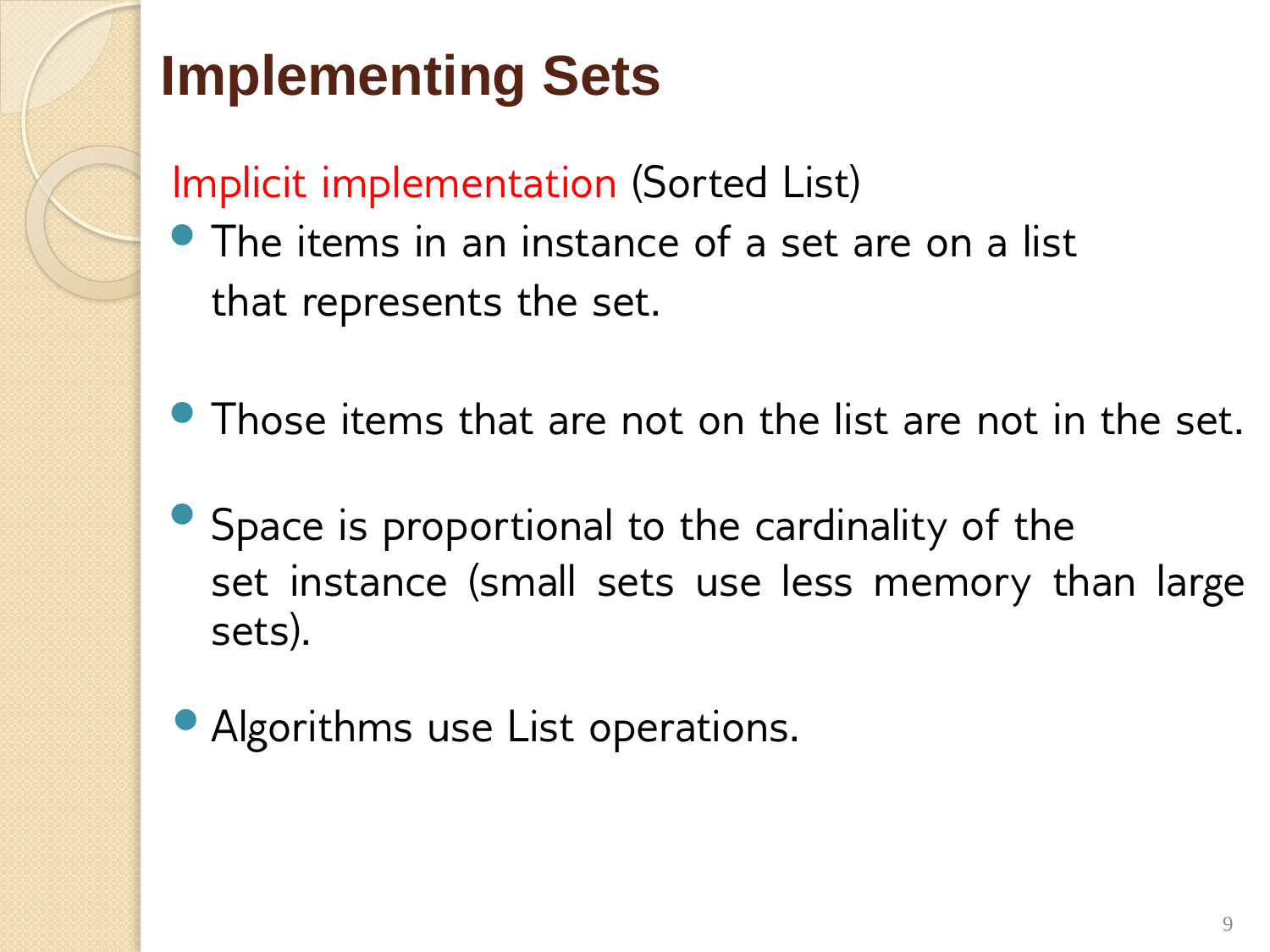

# Implementing Sets
Implicit implementation (Sorted List)
The items in an instance of a set are on a list
	that represents the set.

Those items that are not on the list are not in the set.

Space is proportional to the cardinality of the
	set instance (small sets use less memory than large sets).

Algorithms use List operations.
9